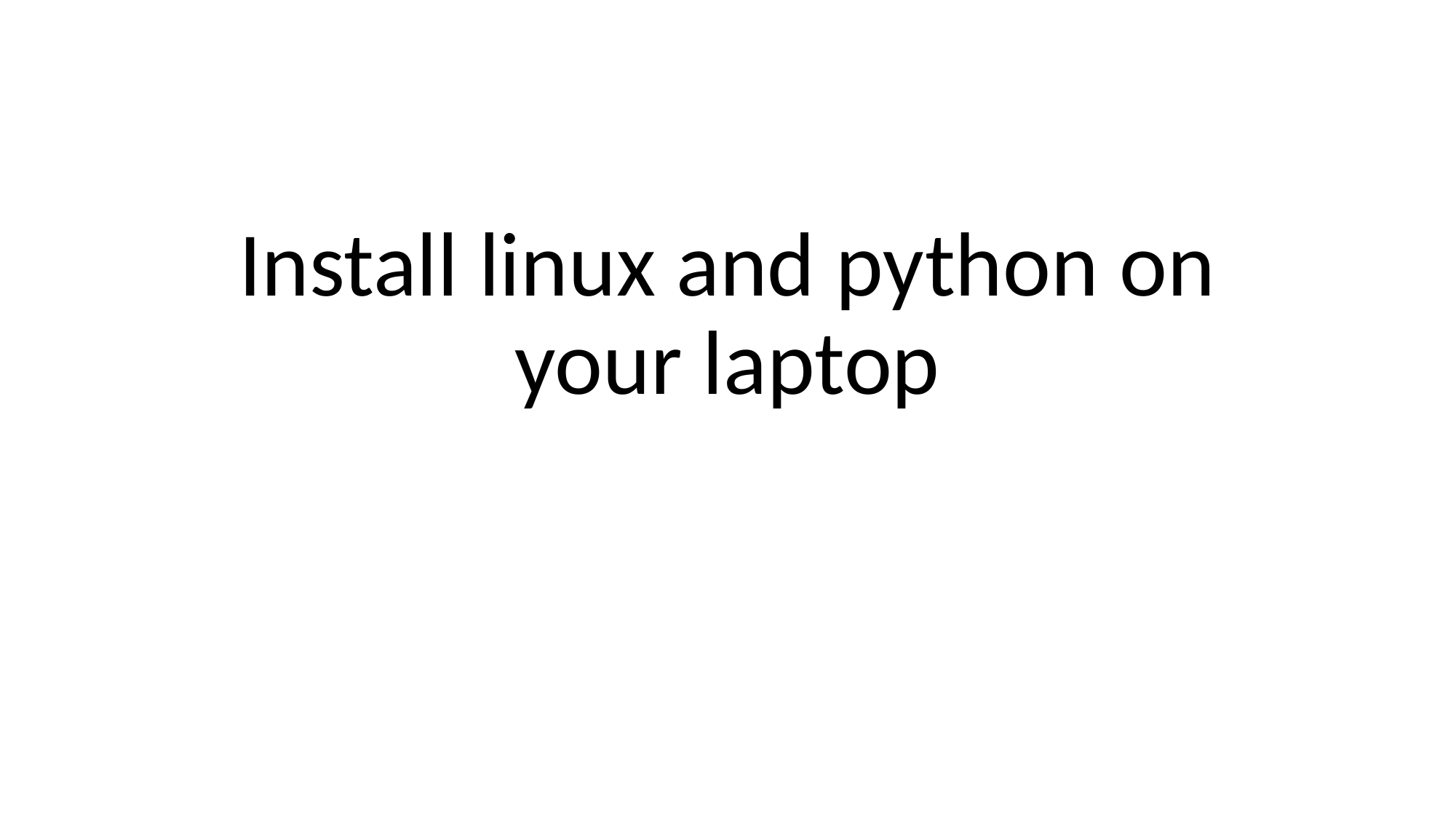

# Install linux and python on your laptop